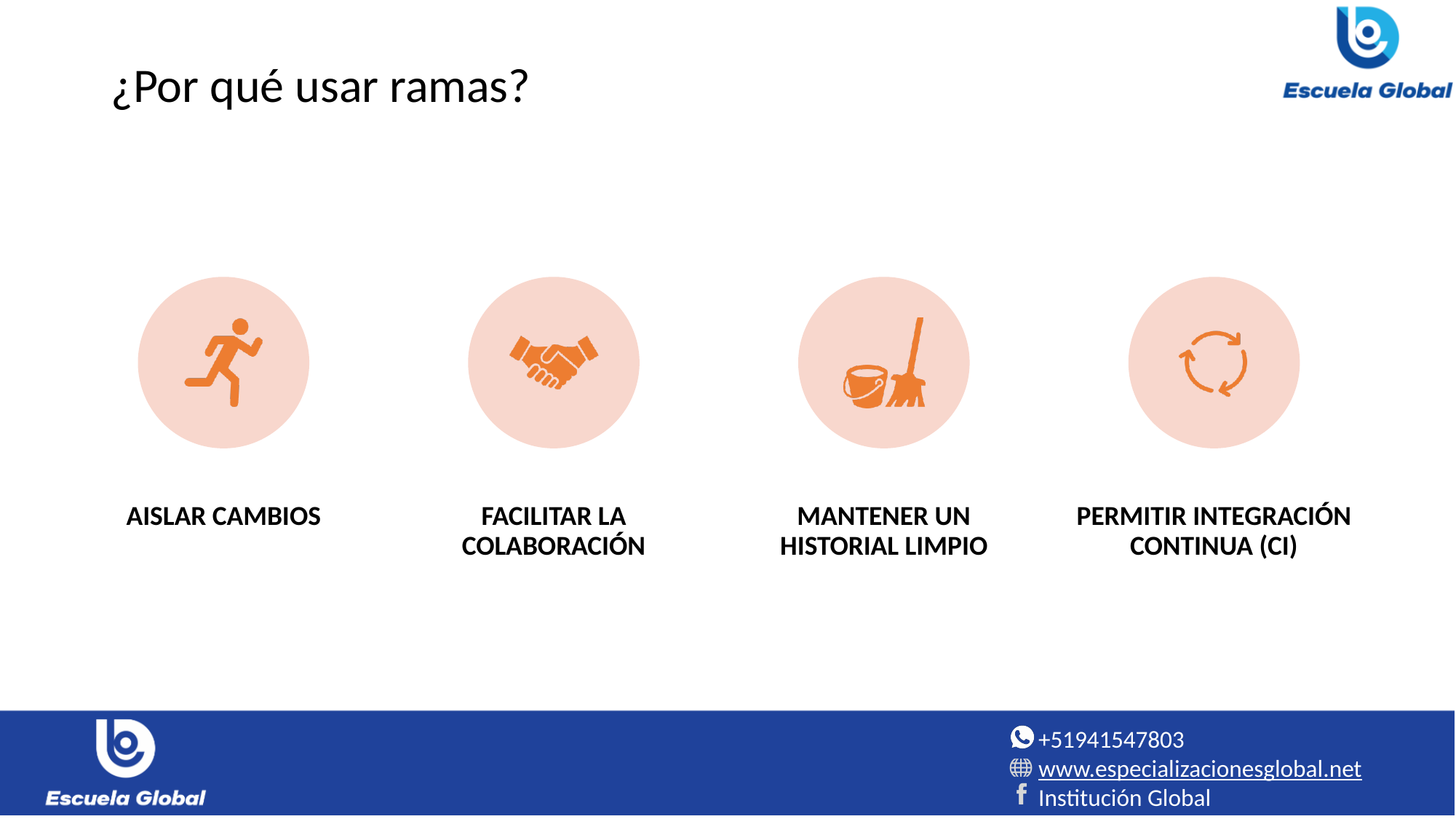

# ¿Por qué usar ramas?
Aislar cambios
Facilitar la colaboración
Mantener un historial limpio
Permitir integración continua (CI)